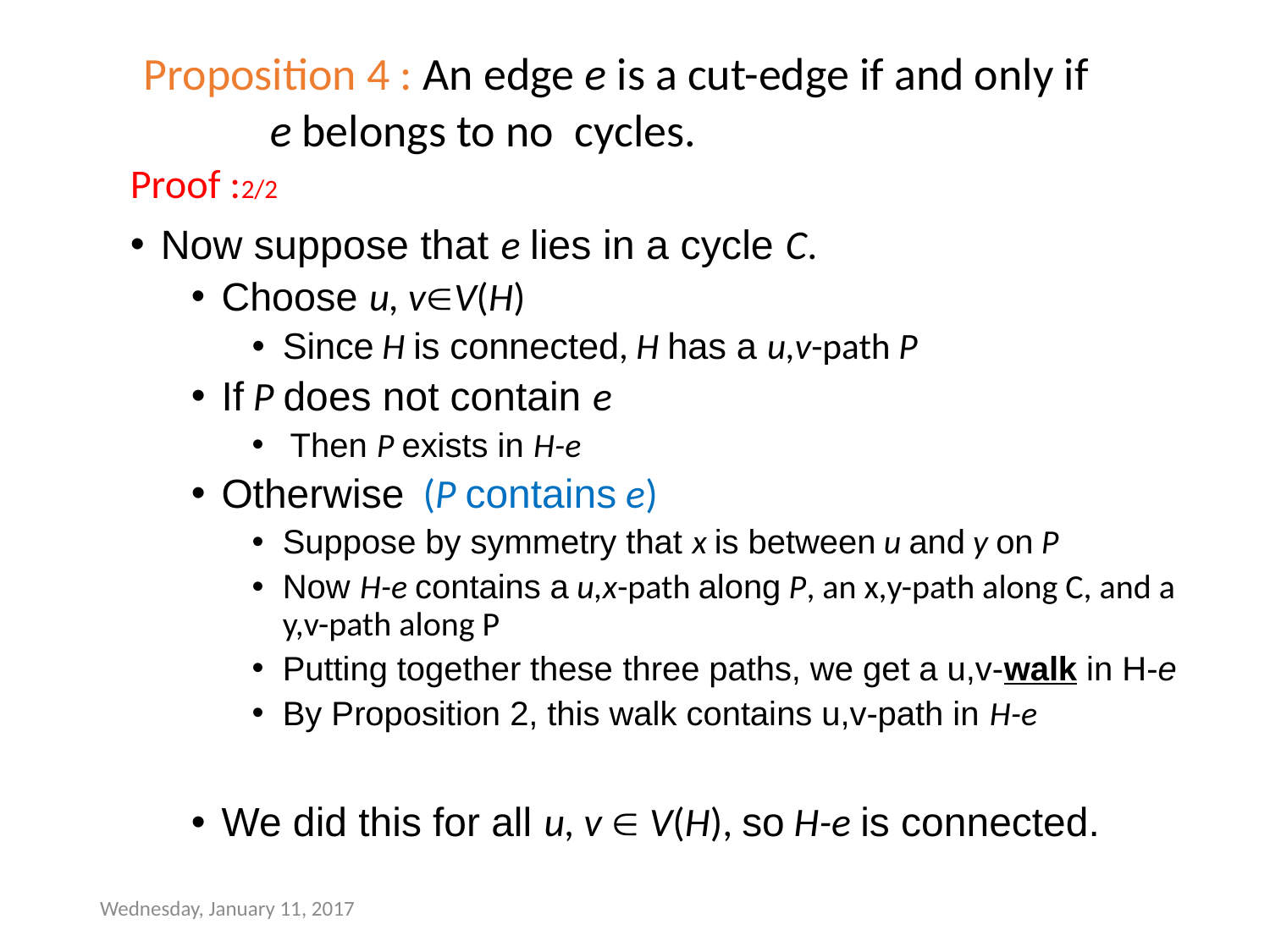

# Proposition 4 : An edge e is a cut-edge if and only if e belongs to no  cycles.
Proof :2/2
Now suppose that e lies in a cycle C.
Choose u, v∈V(H)
Since H is connected, H has a u,v-path P
If P does not contain e
 Then P exists in H-e
Otherwise  (P contains e)
Suppose by symmetry that x is between u and y on P
Now H-e contains a u,x-path along P, an x,y-path along C, and a y,v-path along P
Putting together these three paths, we get a u,v-walk in H-e
By Proposition 2, this walk contains u,v-path in H-e

We did this for all u, v ∈ V(H), so H-e is connected.
Wednesday, January 11, 2017